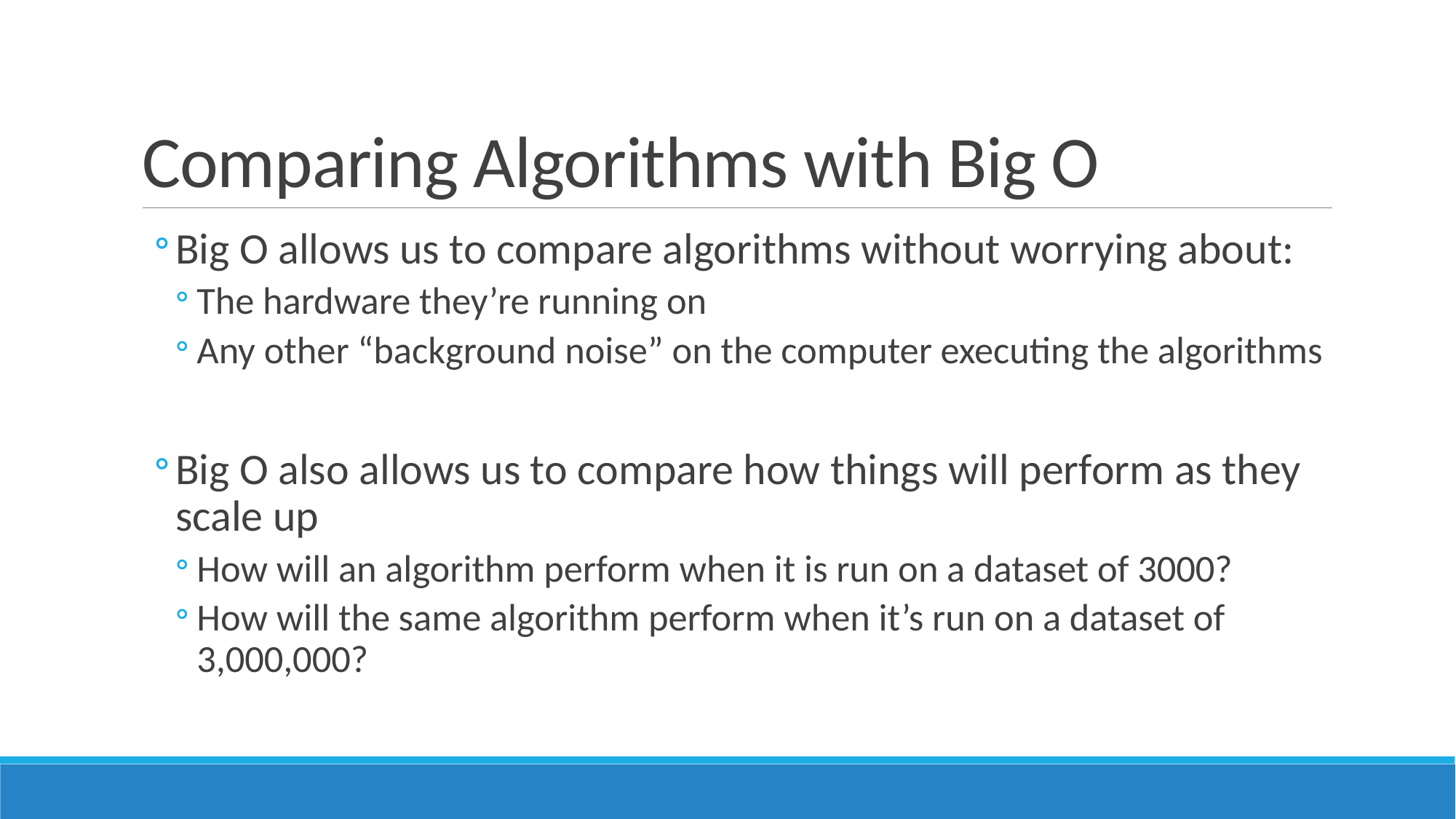

# Comparing Algorithms with Big O
Big O allows us to compare algorithms without worrying about:
The hardware they’re running on
Any other “background noise” on the computer executing the algorithms

Big O also allows us to compare how things will perform as they scale up
How will an algorithm perform when it is run on a dataset of 3000?
How will the same algorithm perform when it’s run on a dataset of 3,000,000?